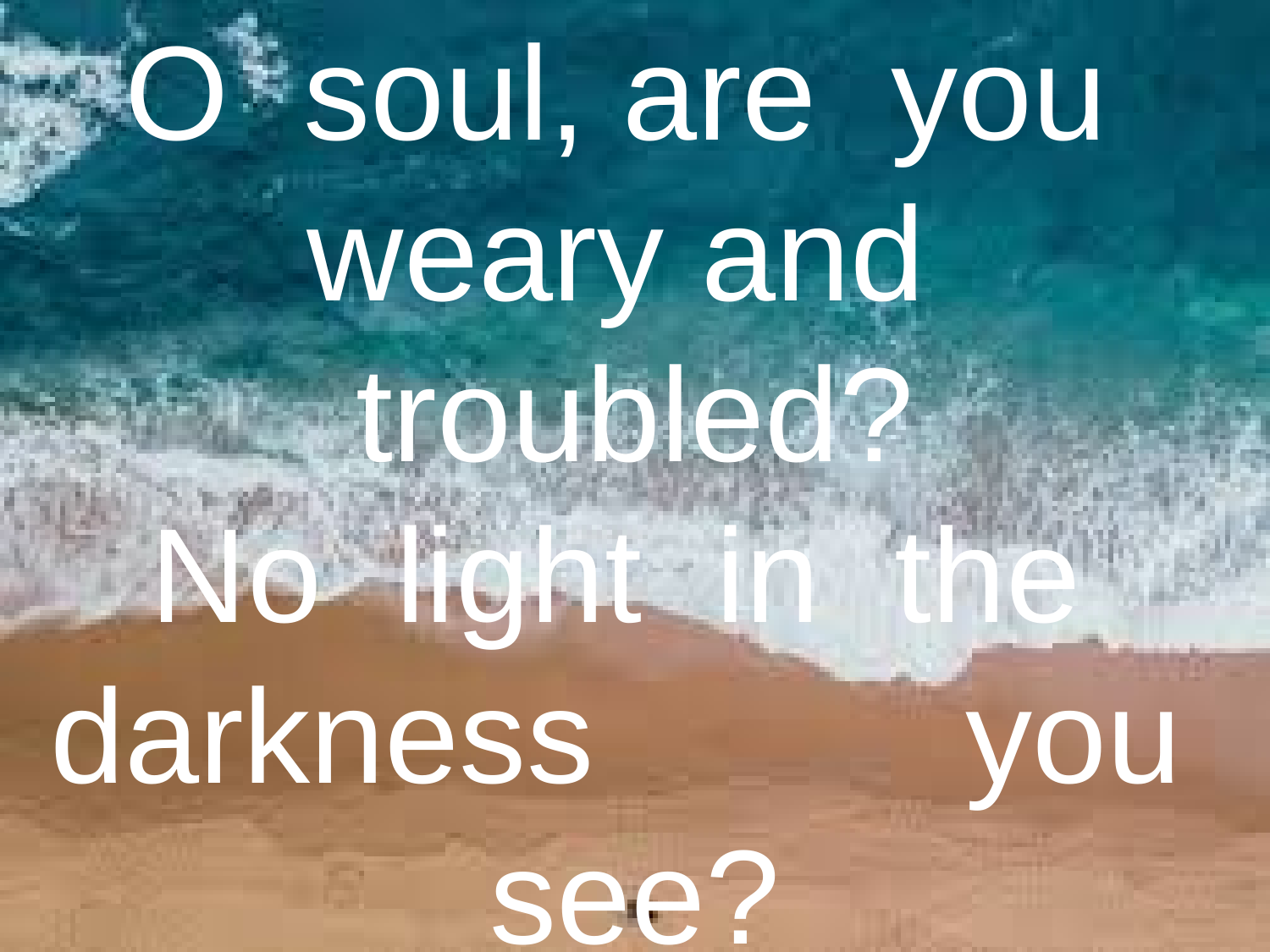

O  soul, are  you  weary and  troubled?
No  light  in  the  darkness          you  see?